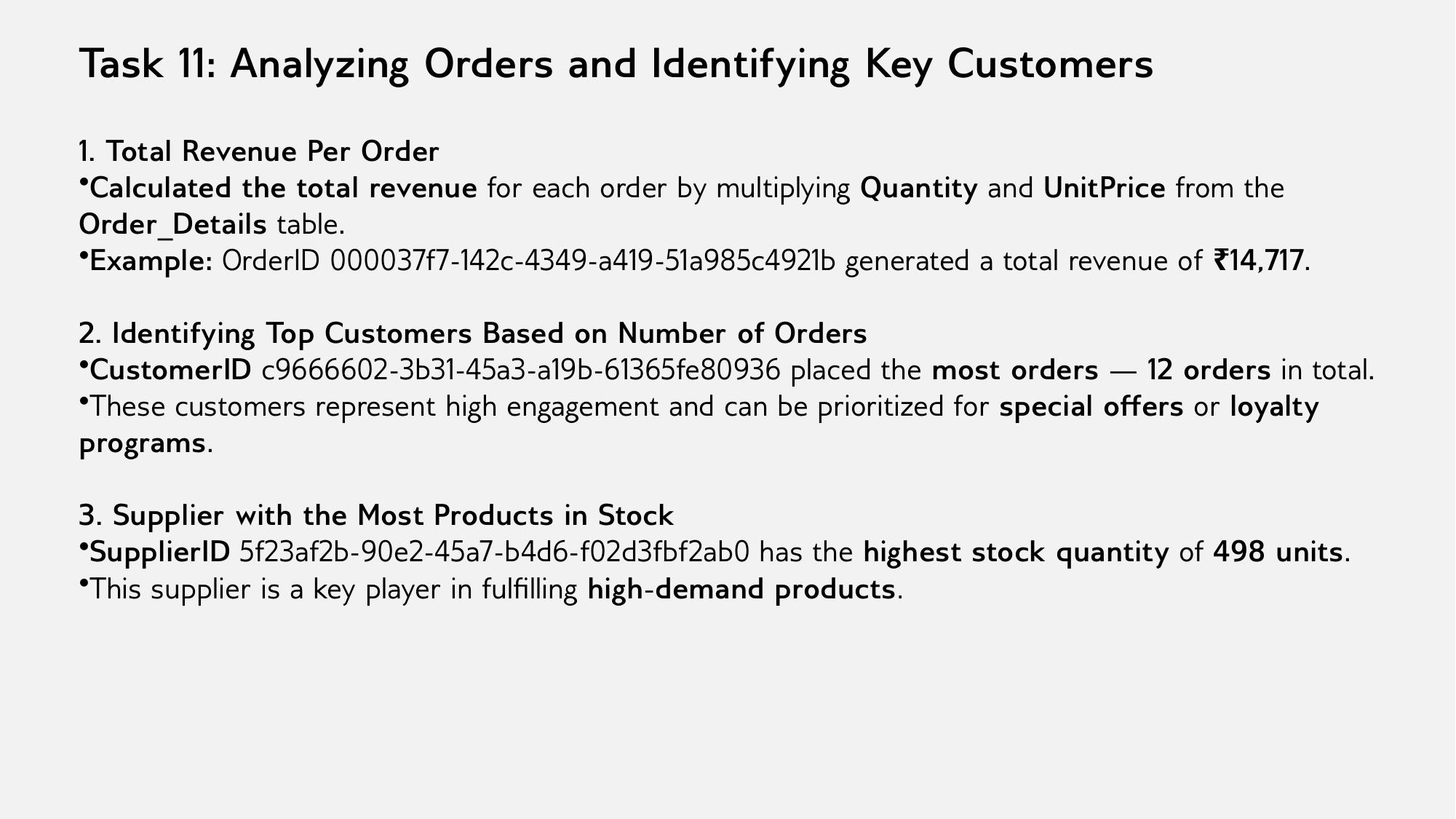

Task 11: Analyzing Orders and Identifying Key Customers
1. Total Revenue Per Order
Calculated the total revenue for each order by multiplying Quantity and UnitPrice from the Order_Details table.
Example: OrderID 000037f7-142c-4349-a419-51a985c4921b generated a total revenue of ₹14,717.

2. Identifying Top Customers Based on Number of Orders
CustomerID c9666602-3b31-45a3-a19b-61365fe80936 placed the most orders — 12 orders in total.
These customers represent high engagement and can be prioritized for special offers or loyalty programs.

3. Supplier with the Most Products in Stock
SupplierID 5f23af2b-90e2-45a7-b4d6-f02d3fbf2ab0 has the highest stock quantity of 498 units.
This supplier is a key player in fulfilling high-demand products.